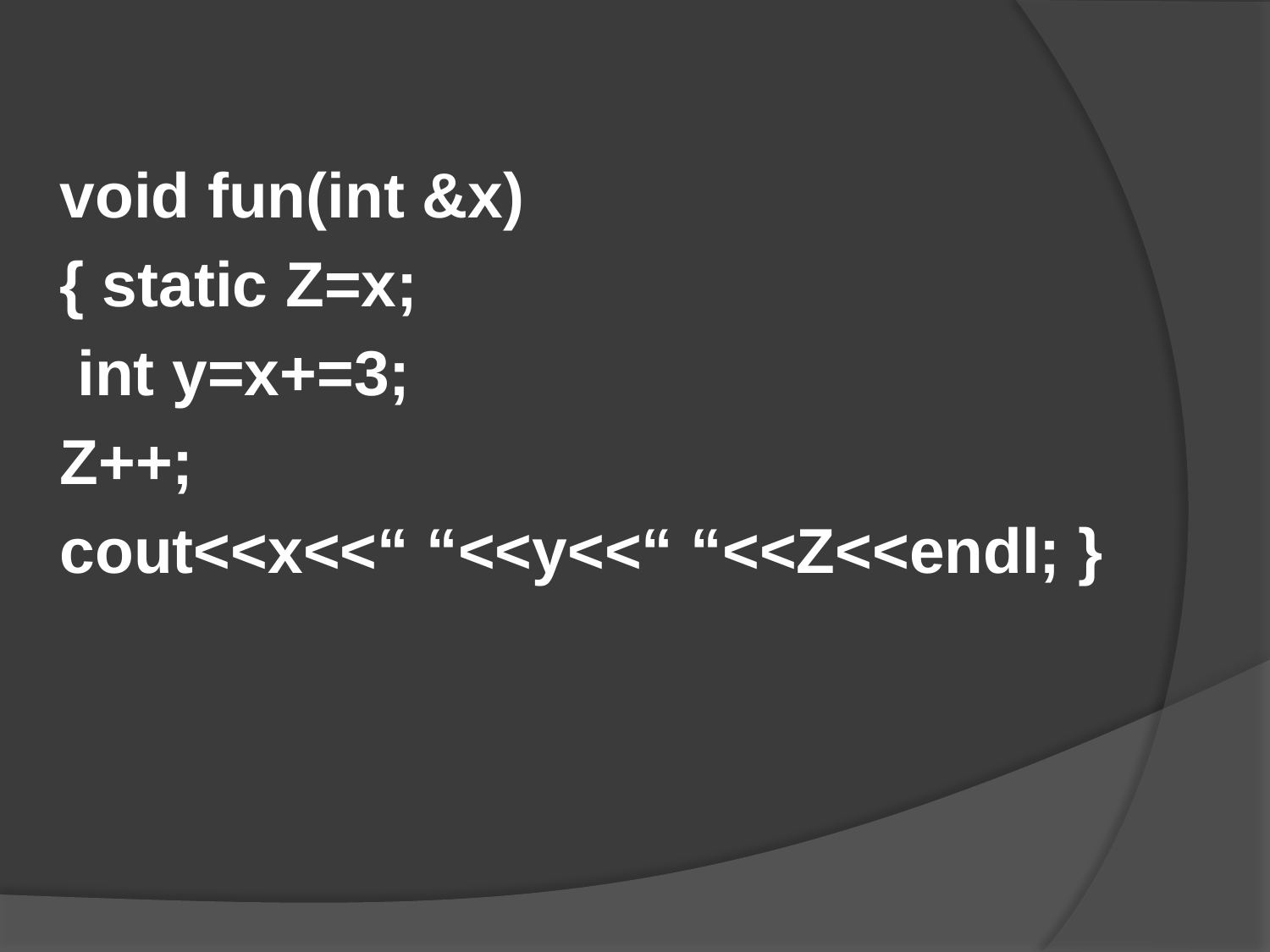

void fun(int &x)
{ static Z=x;
 int y=x+=3;
Z++;
cout<<x<<“ “<<y<<“ “<<Z<<endl; }